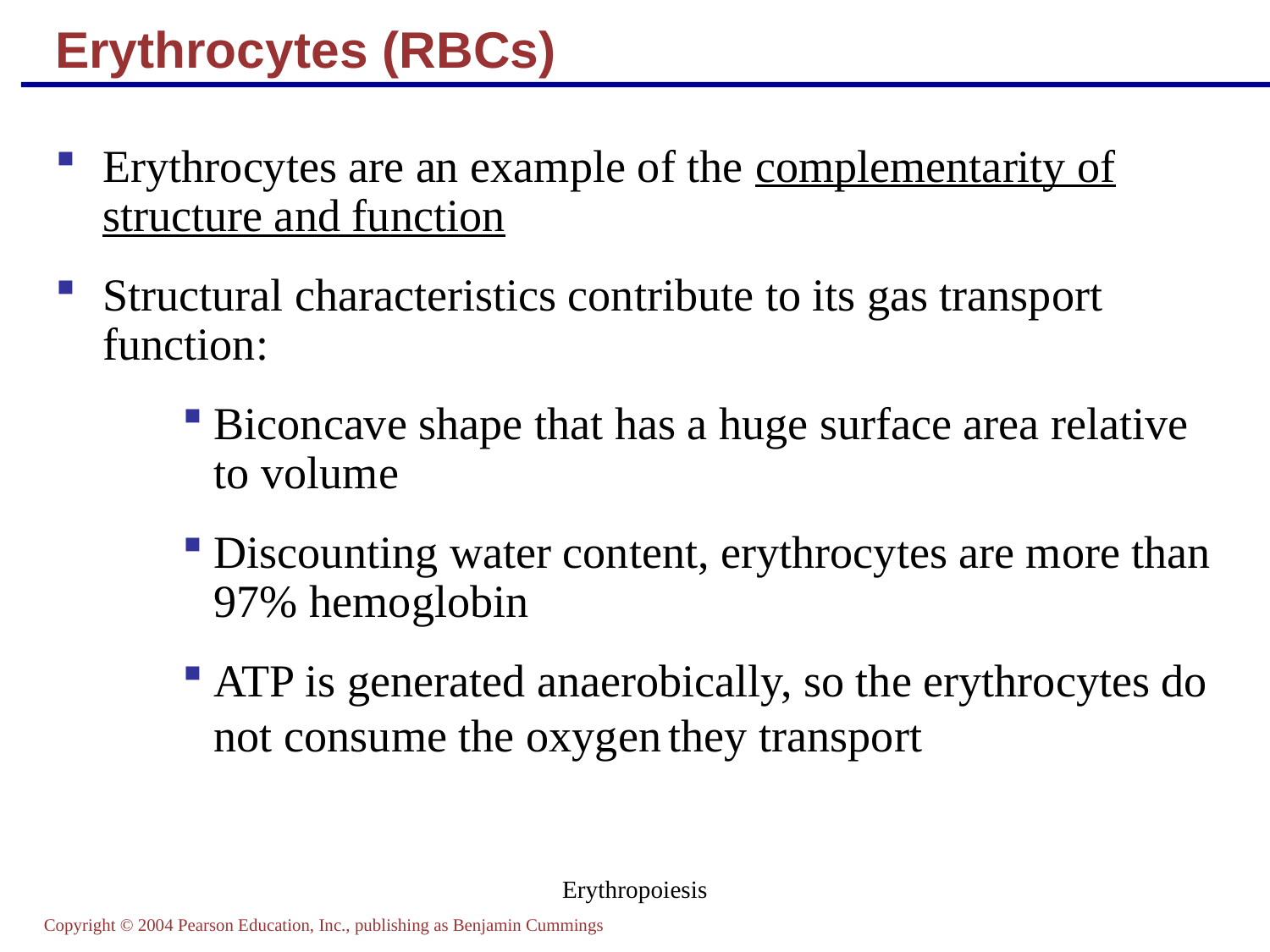

# Erythrocytes (RBCs)
Erythrocytes are an example of the complementarity of structure and function
Structural characteristics contribute to its gas transport function:
Biconcave shape that has a huge surface area relative to volume
Discounting water content, erythrocytes are more than 97% hemoglobin
ATP is generated anaerobically, so the erythrocytes do not consume the oxygen they transport

Erythropoiesis
19